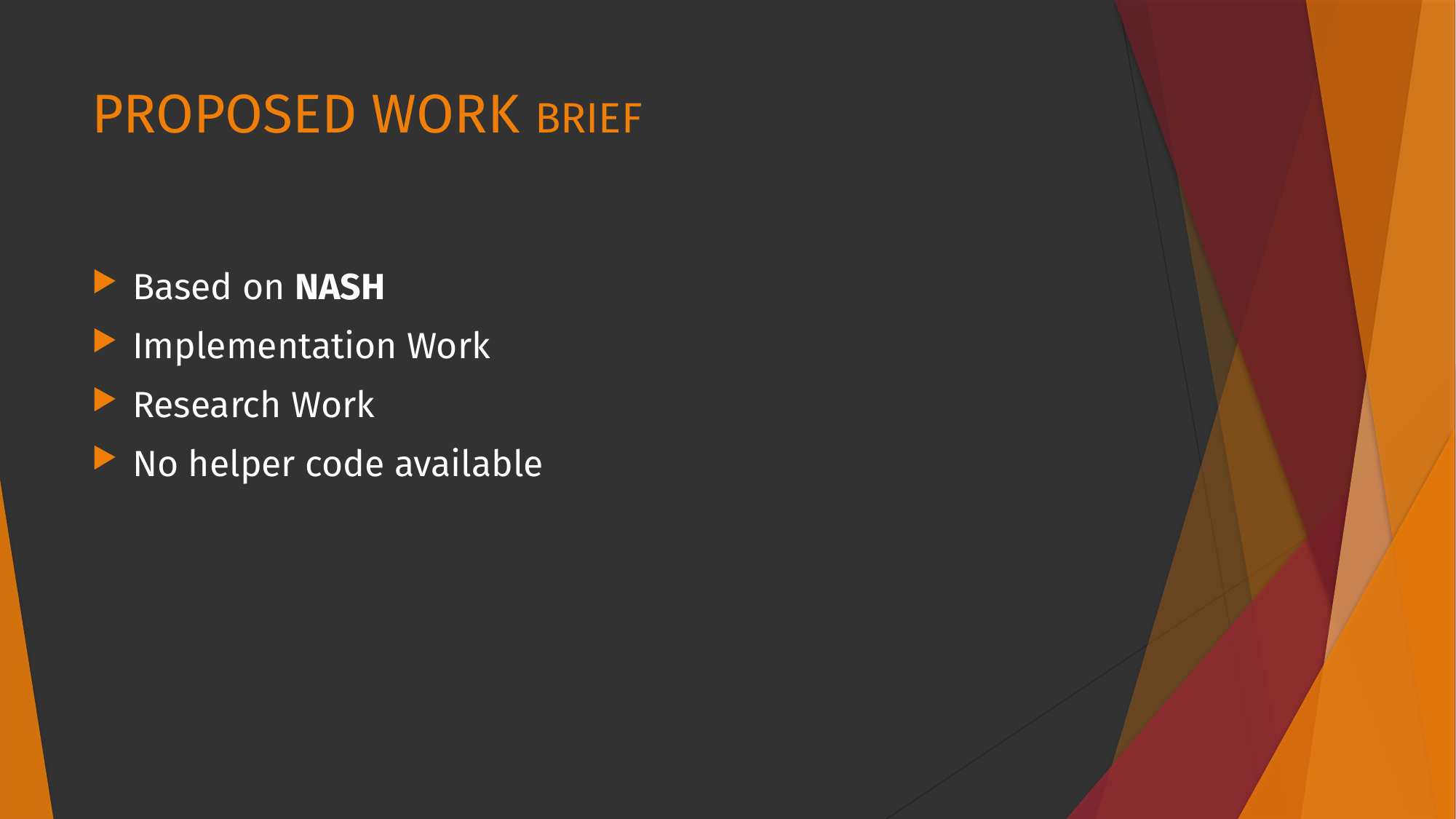

# PROPOSED WORK BRIEF
Based on NASH
Implementation Work
Research Work
No helper code available